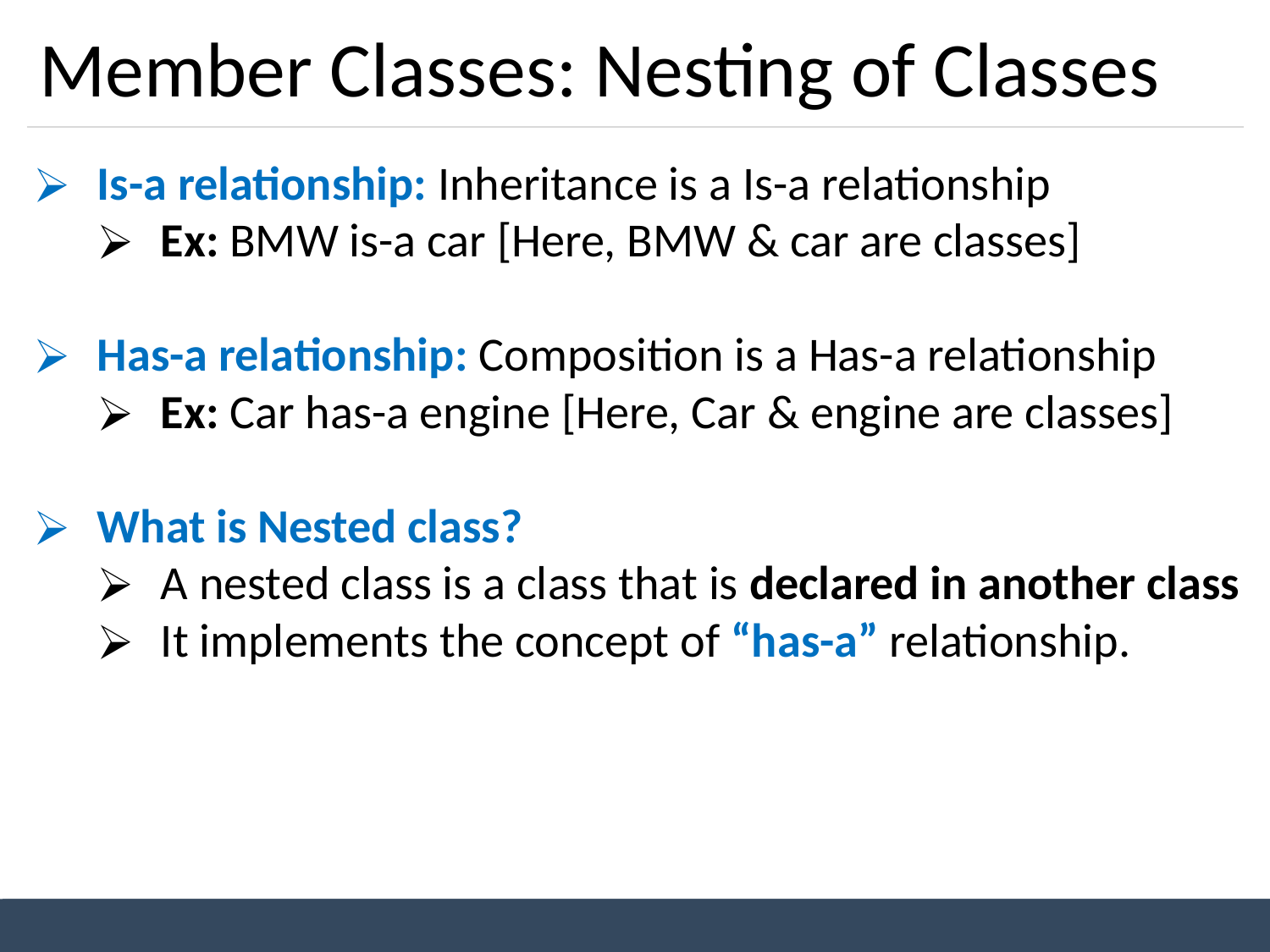

# Member Classes: Nesting of Classes

Is-a relationship: Inheritance is a Is-a relationship
Ex: BMW is-a car [Here, BMW & car are classes]

Has-a relationship: Composition is a Has-a relationship
Ex: Car has-a engine [Here, Car & engine are classes]

What is Nested class?
A nested class is a class that is declared in another class
It implements the concept of “has-a” relationship.

Unit 8: Inheritance
Prepared By: Nishat Shaikh
74